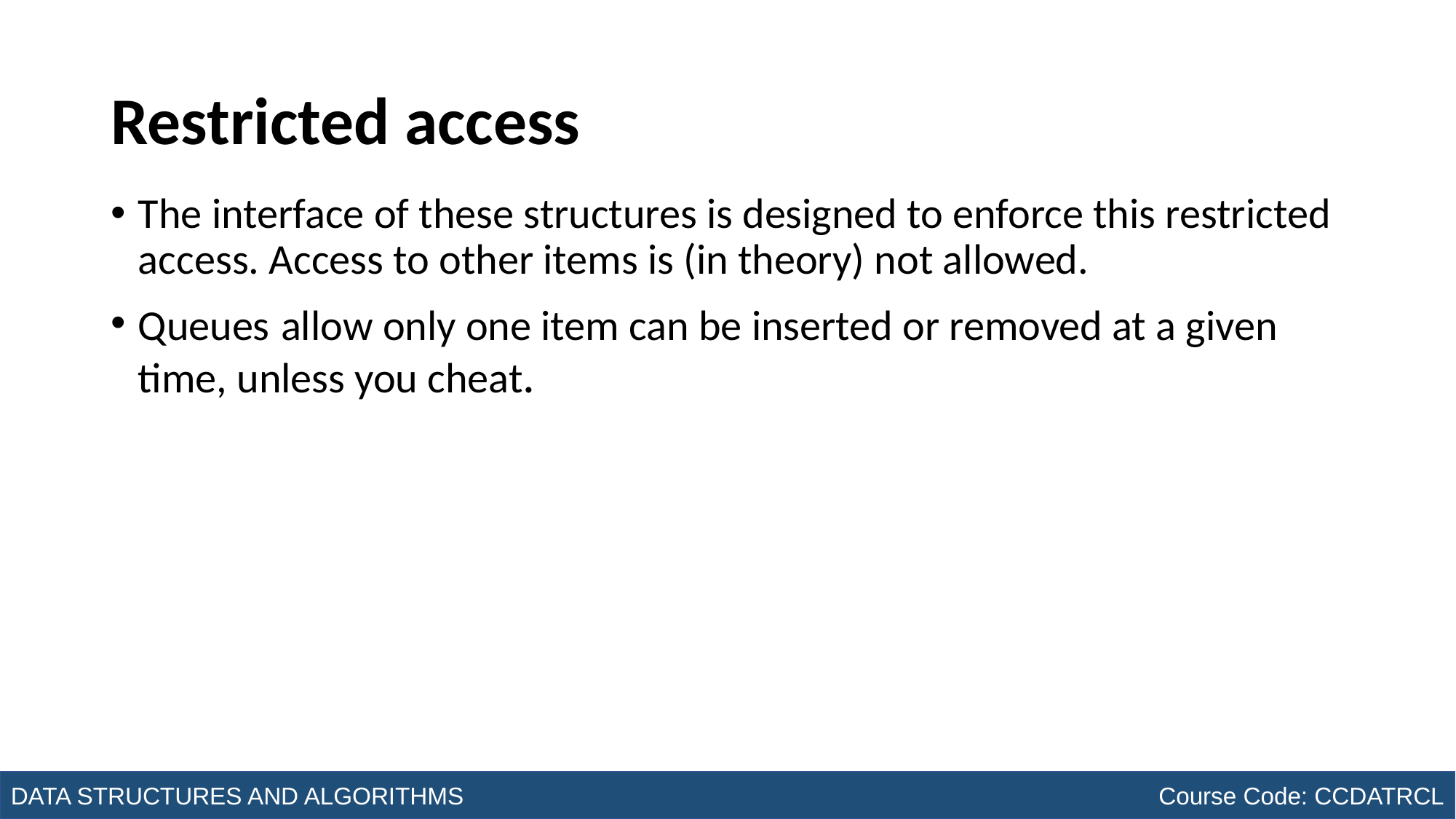

# Restricted access
The interface of these structures is designed to enforce this restricted access. Access to other items is (in theory) not allowed.
Queues allow only one item can be inserted or removed at a given time, unless you cheat.

Joseph Marvin R. Imperial
DATA STRUCTURES AND ALGORITHMS
NU College of Computing and Information Technologies
Course Code: CCDATRCL